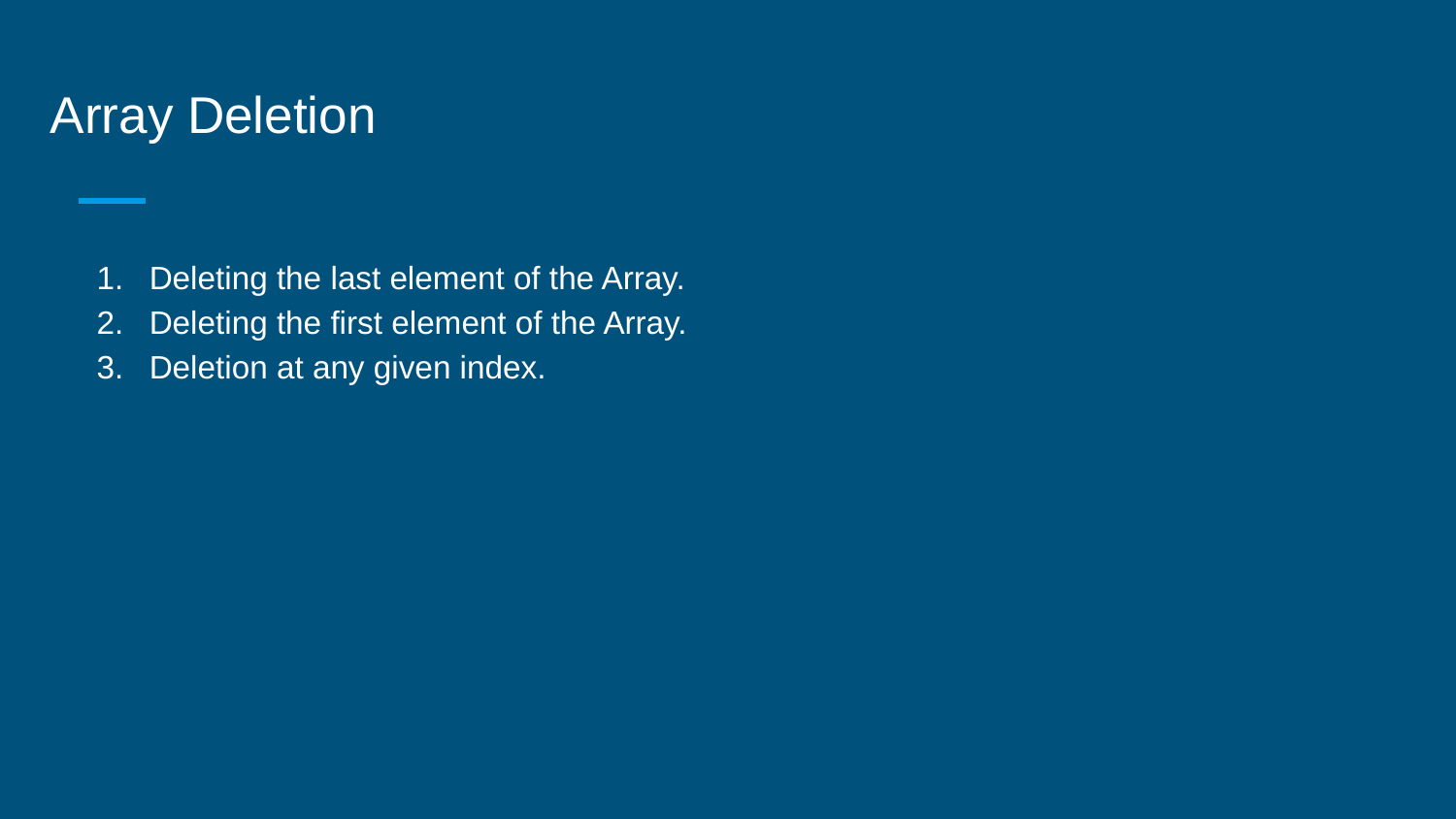

# Array Deletion
Deleting the last element of the Array.
Deleting the first element of the Array.
Deletion at any given index.